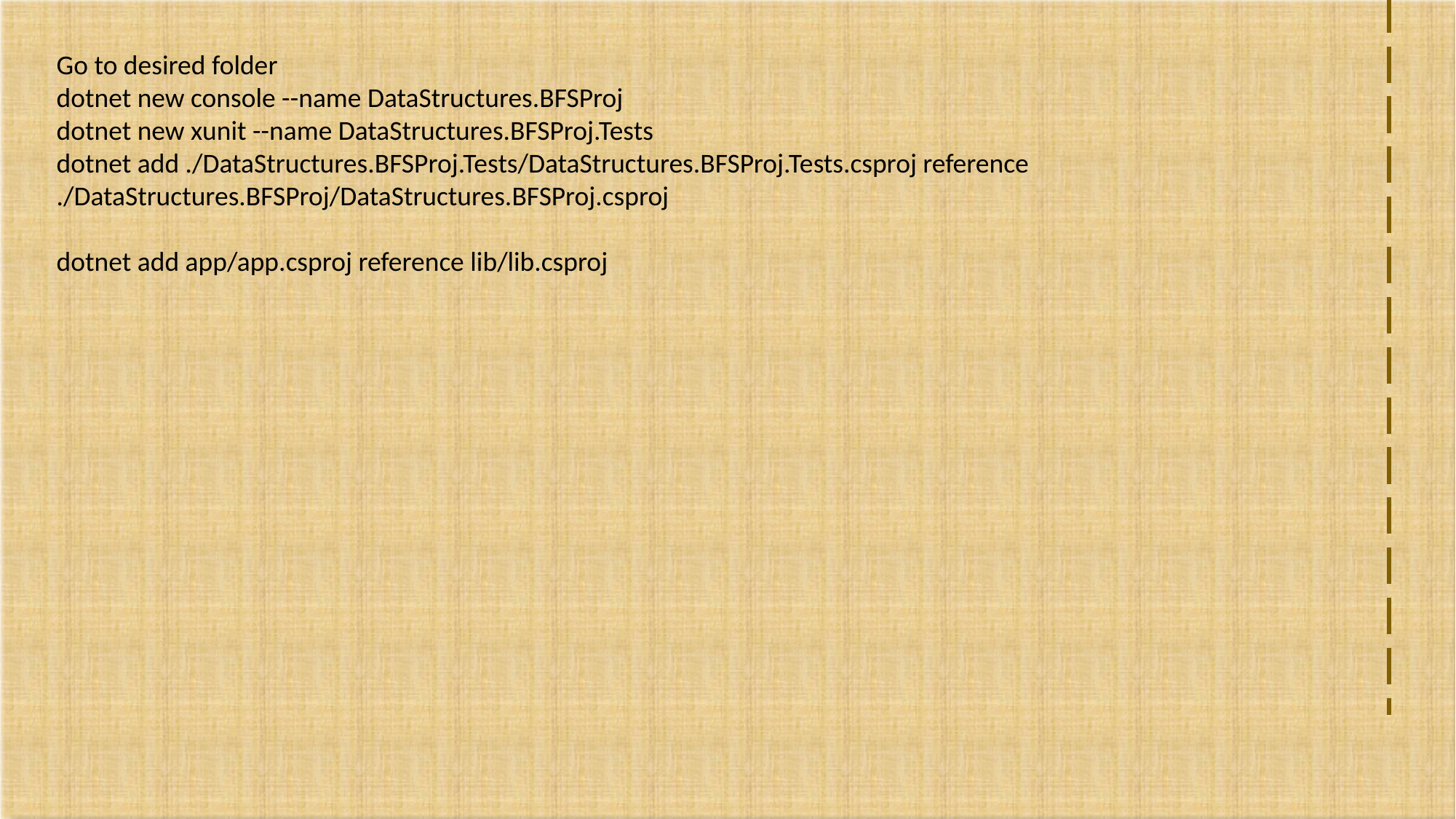

Go to desired folder
dotnet new console --name DataStructures.BFSProj
dotnet new xunit --name DataStructures.BFSProj.Tests
dotnet add ./DataStructures.BFSProj.Tests/DataStructures.BFSProj.Tests.csproj reference ./DataStructures.BFSProj/DataStructures.BFSProj.csproj

dotnet add app/app.csproj reference lib/lib.csproj